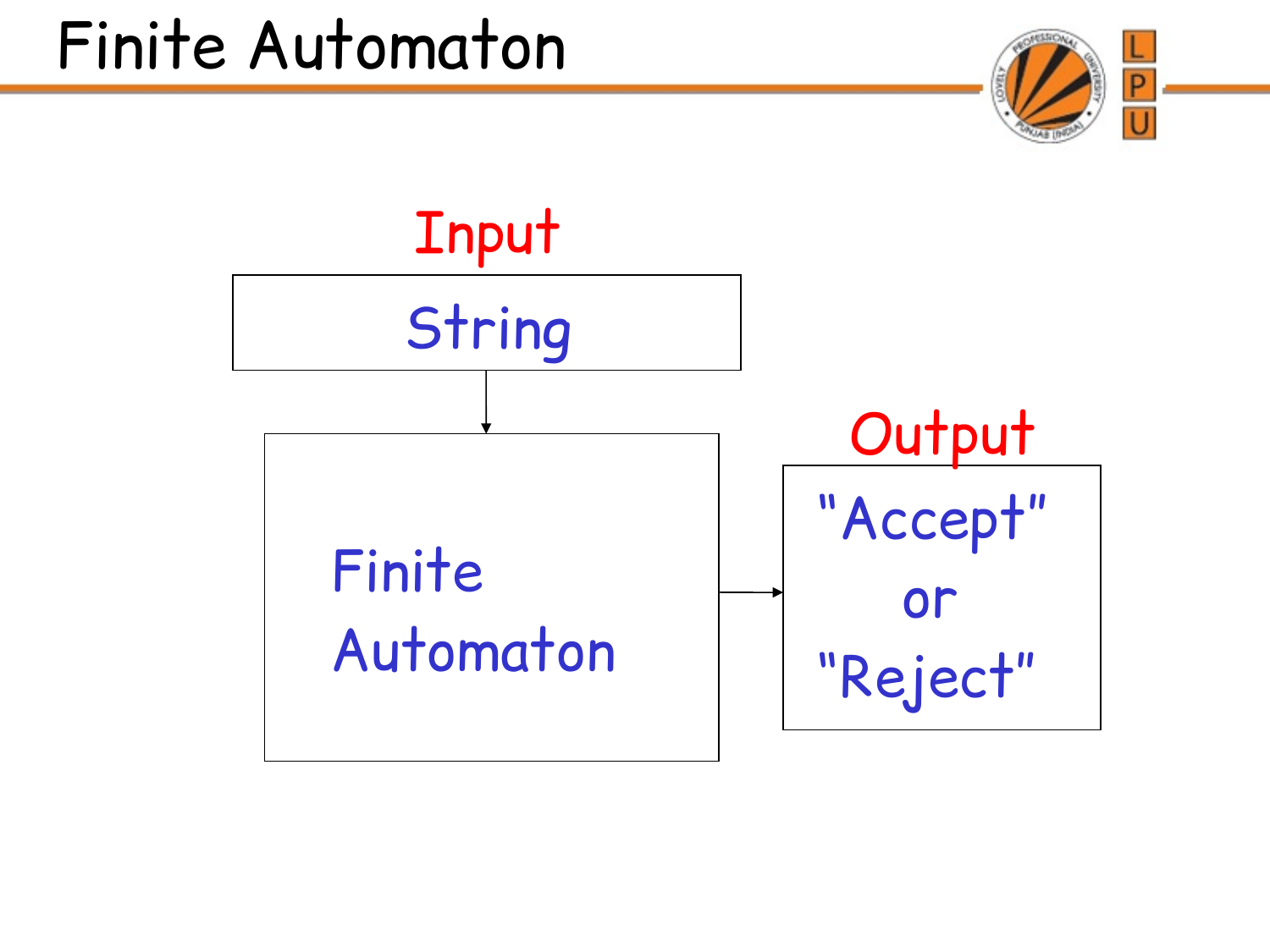

# Finite Automaton

Input

String

Output

“Accept”
     or
“Reject”
Finite
Automaton